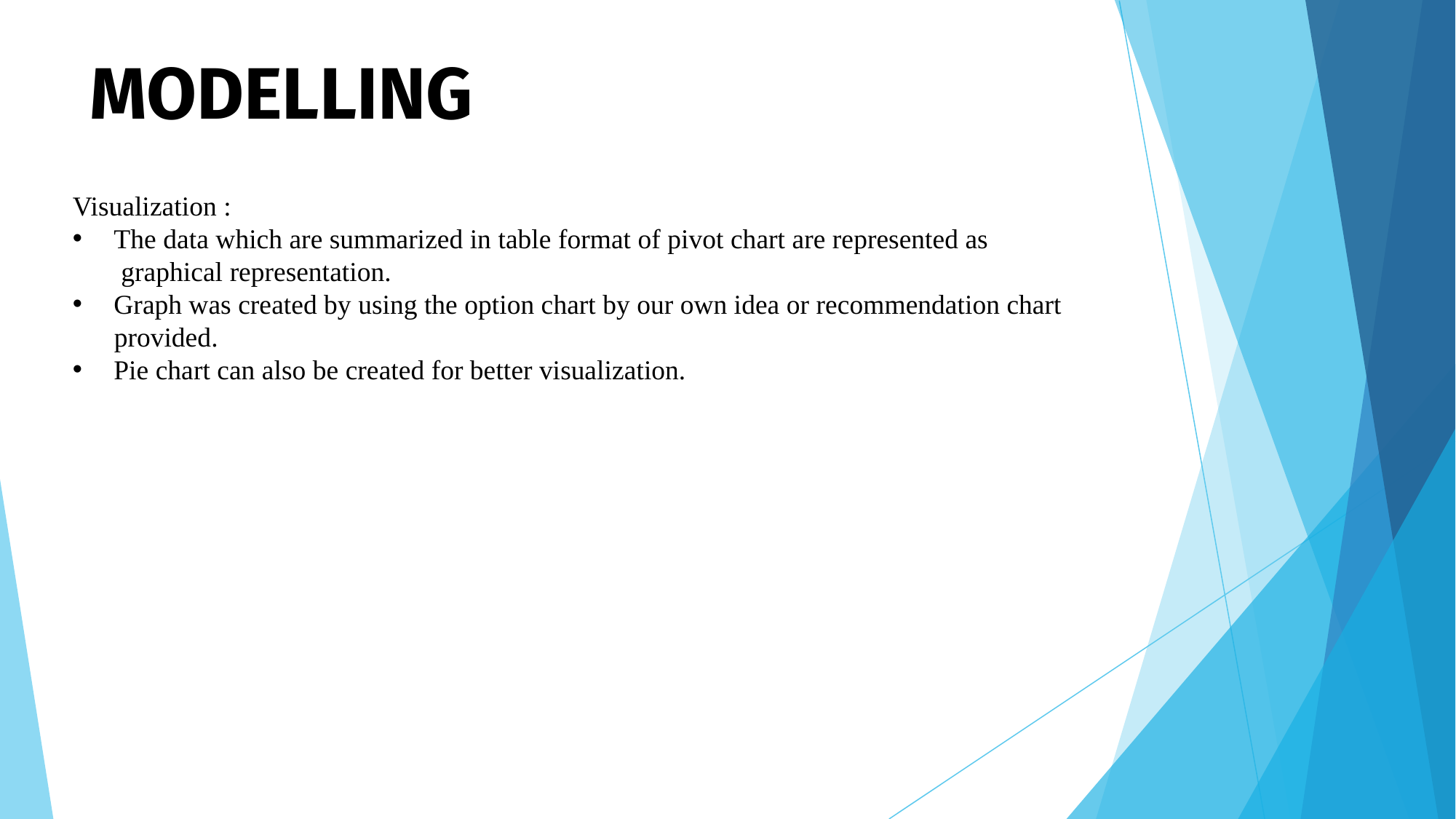

# MODELLING
Visualization :
 The data which are summarized in table format of pivot chart are represented as
       graphical representation.
 Graph was created by using the option chart by our own idea or recommendation chart
      provided.
 Pie chart can also be created for better visualization.